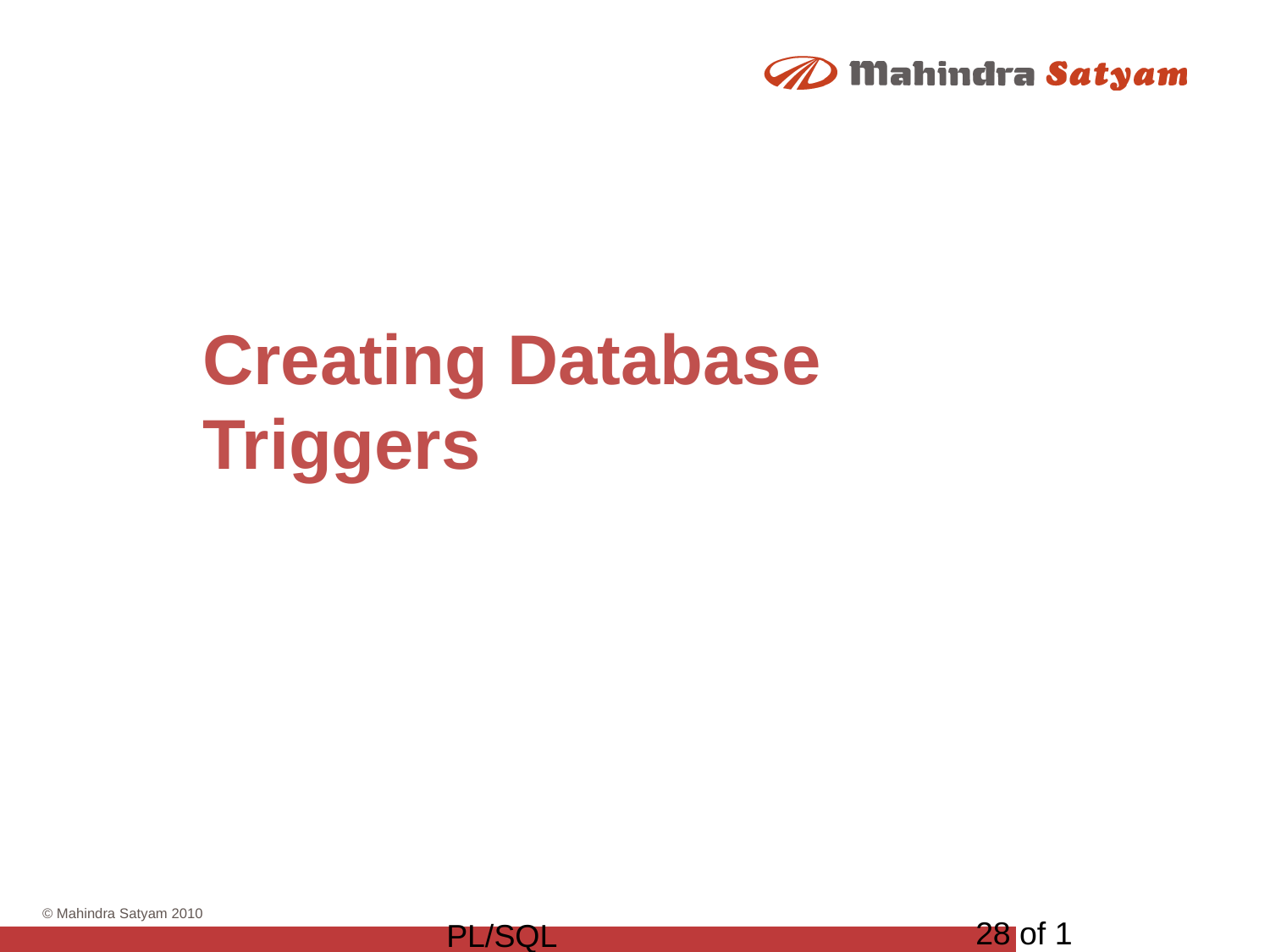

# Creating Database Triggers

28 of 1
PL/SQL